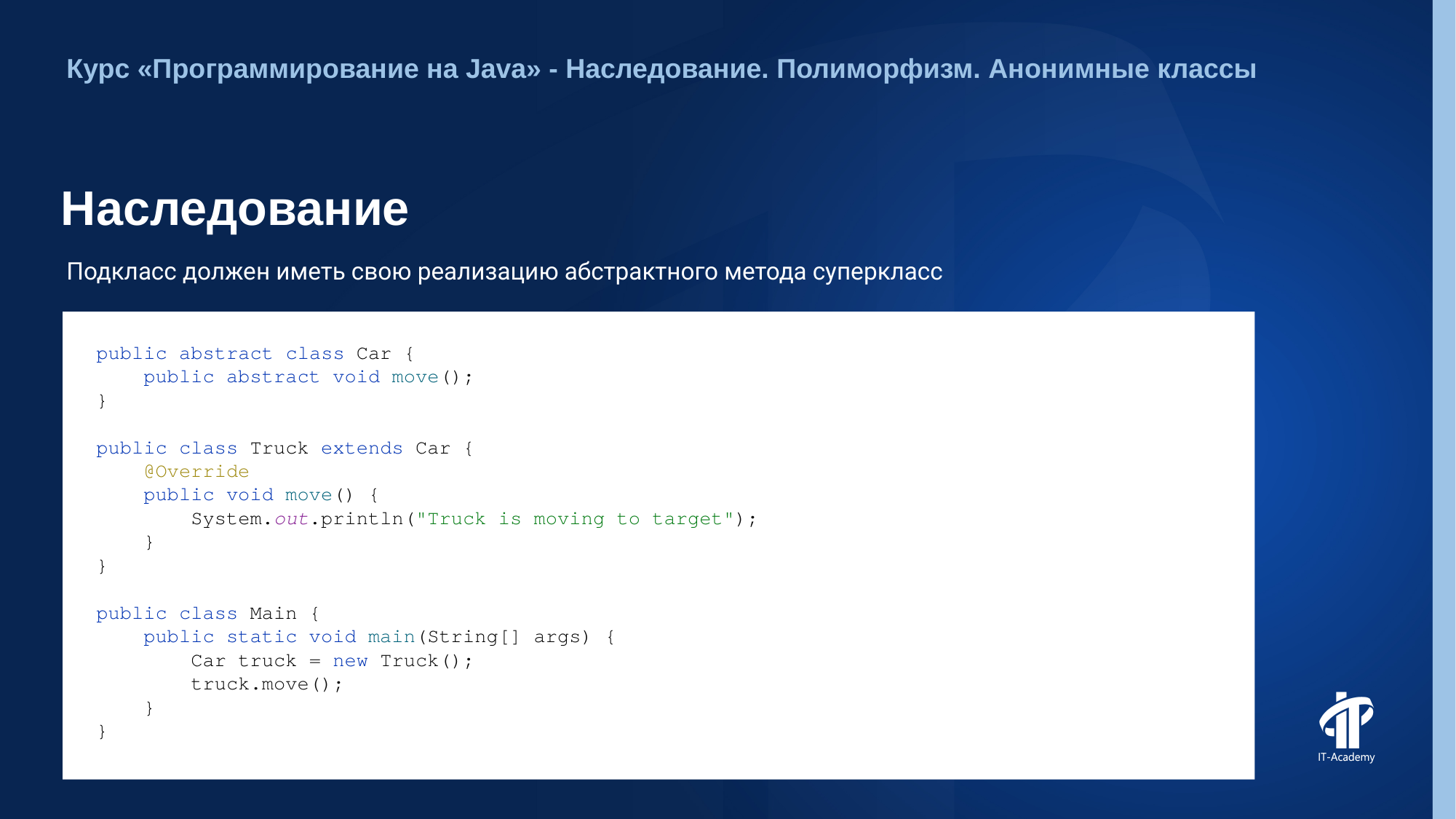

Курс «Программирование на Java» - Наследование. Полиморфизм. Анонимные классы
# Наследование
Подкласс должен иметь свою реализацию абстрактного метода суперкласс

public abstract class Car {
    public abstract void move();
}

public class Truck extends Car {
    @Override
    public void move() {
        System.out.println("Truck is moving to target");
    }
}

public class Main {
    public static void main(String[] args) {
        Car truck = new Truck();
        truck.move();
    }
}